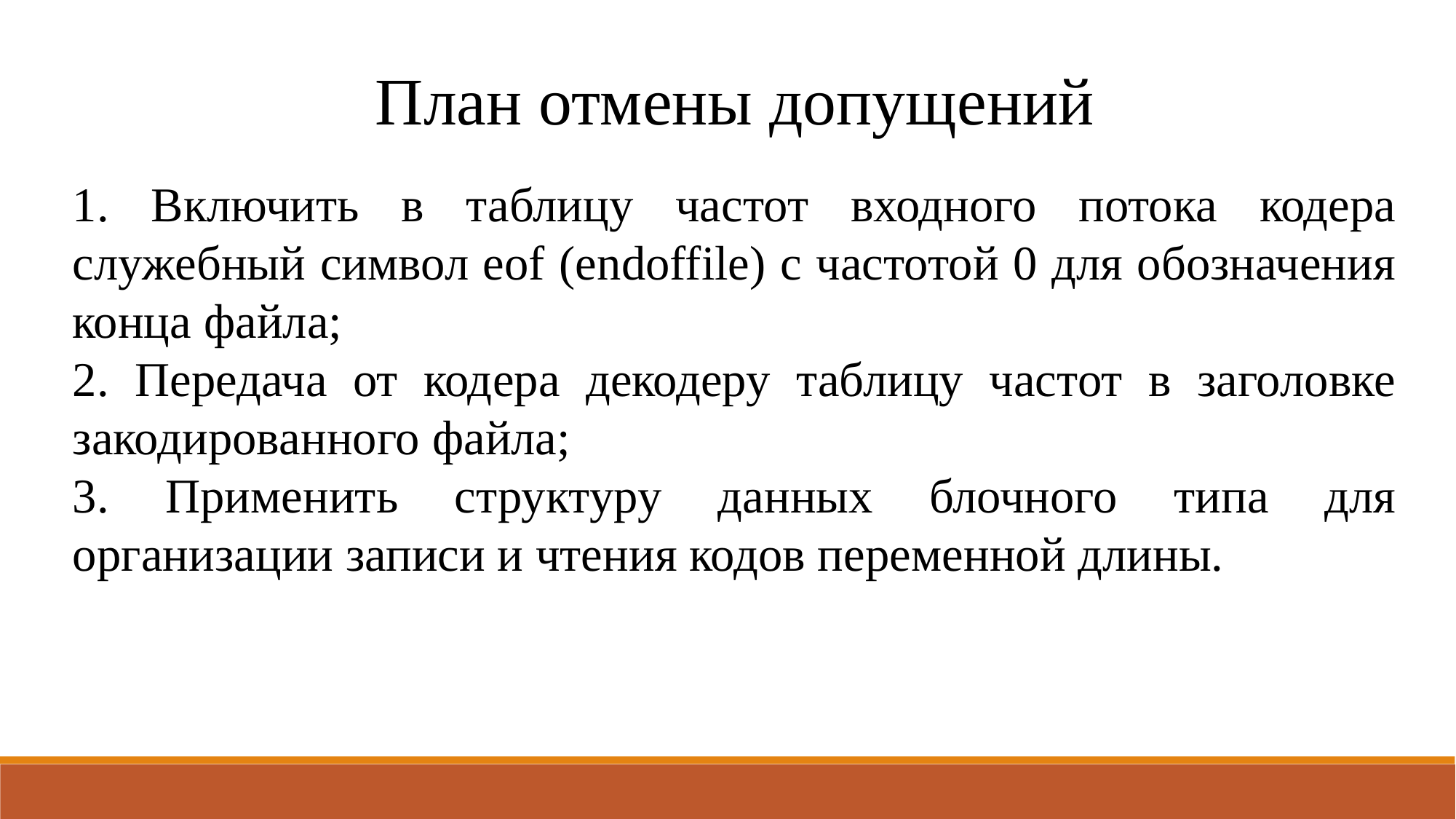

План отмены допущений
1. Включить в таблицу частот входного потока кодера служебный символ eof (endoffile) с частотой 0 для обозначения конца файла;
2. Передача от кодера декодеру таблицу частот в заголовке закодированного файла;
3. Применить структуру данных блочного типа для организации записи и чтения кодов переменной длины.